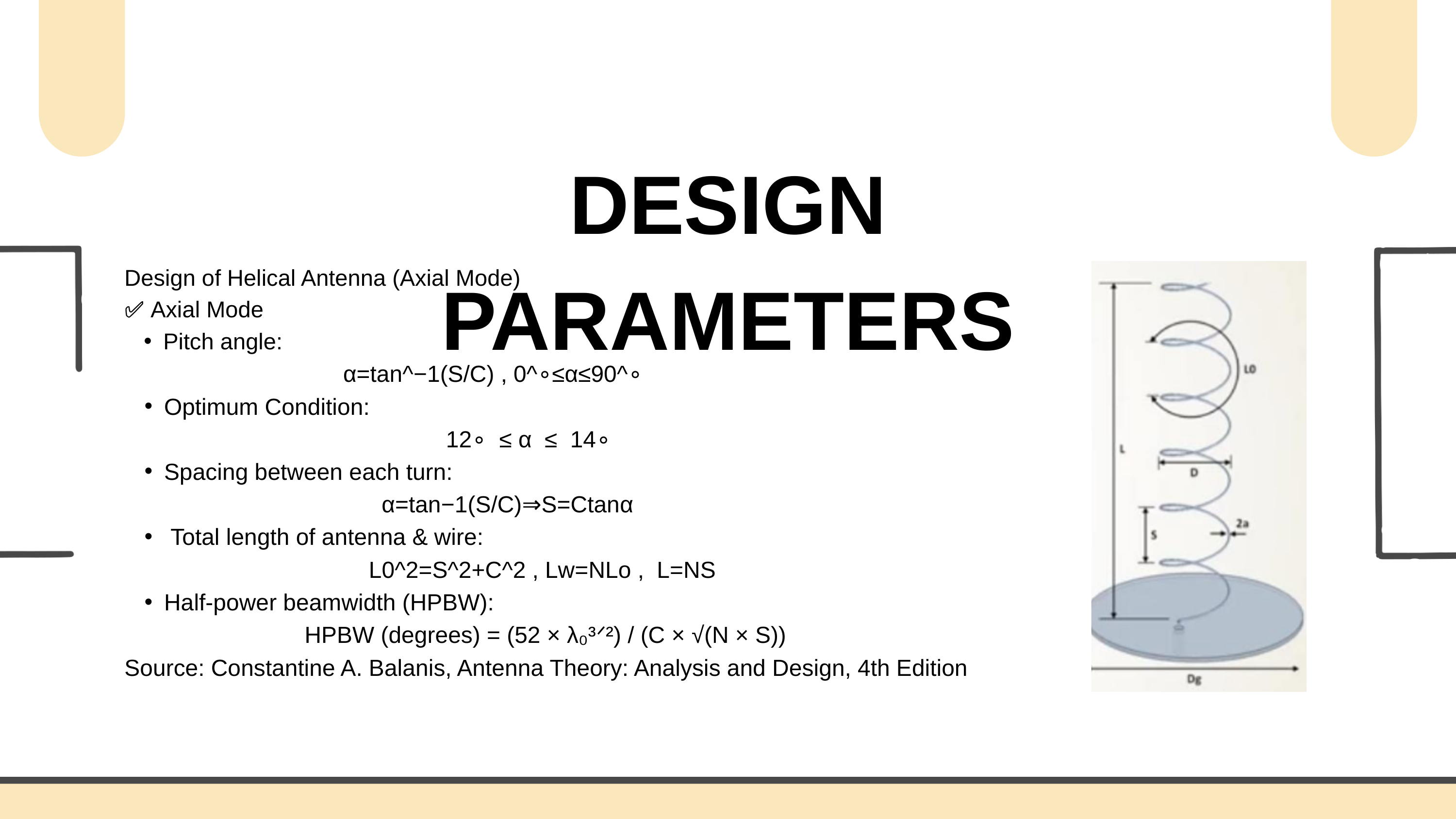

DESIGN PARAMETERS

Design of Helical Antenna (Axial Mode)
✅ Axial Mode
Pitch angle:
                                  α=tan^⁡−1(S/C) , 0^∘≤α≤90^∘
Optimum Condition:
                                                  12∘  ≤ α  ≤  14∘
Spacing between each turn:
                                        α=tan⁡−1(S/C)⇒S=Ctan⁡α
 Total length of antenna & wire:
                                      L0^2=S^2+C^2 , Lw=NLo ,  L=NS
Half-power beamwidth (HPBW):
                            HPBW (degrees) = (52 × λ₀³ᐟ²) / (C × √(N × S))
Source: Constantine A. Balanis, Antenna Theory: Analysis and Design, 4th Edition